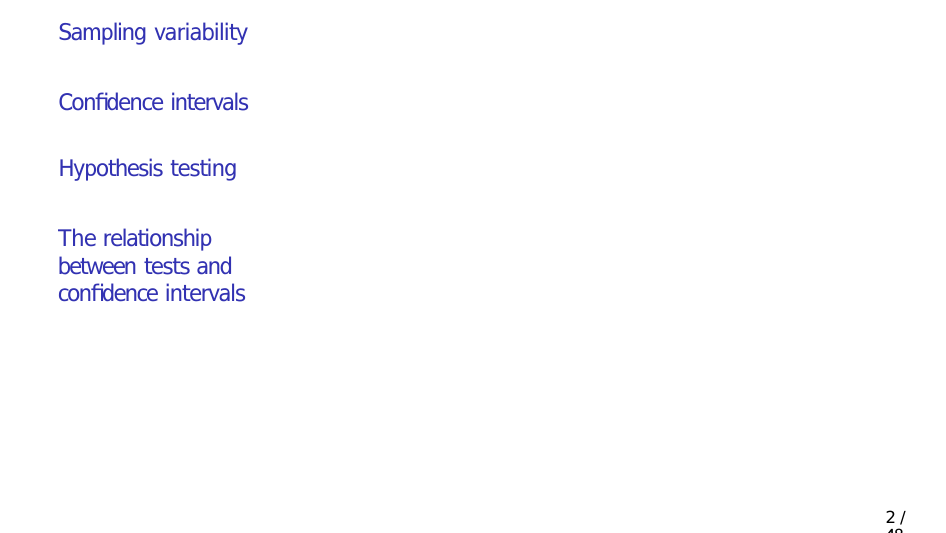

Sampling variability
Confidence intervals Hypothesis testing

The relationship between tests and confidence intervals
2 / 48